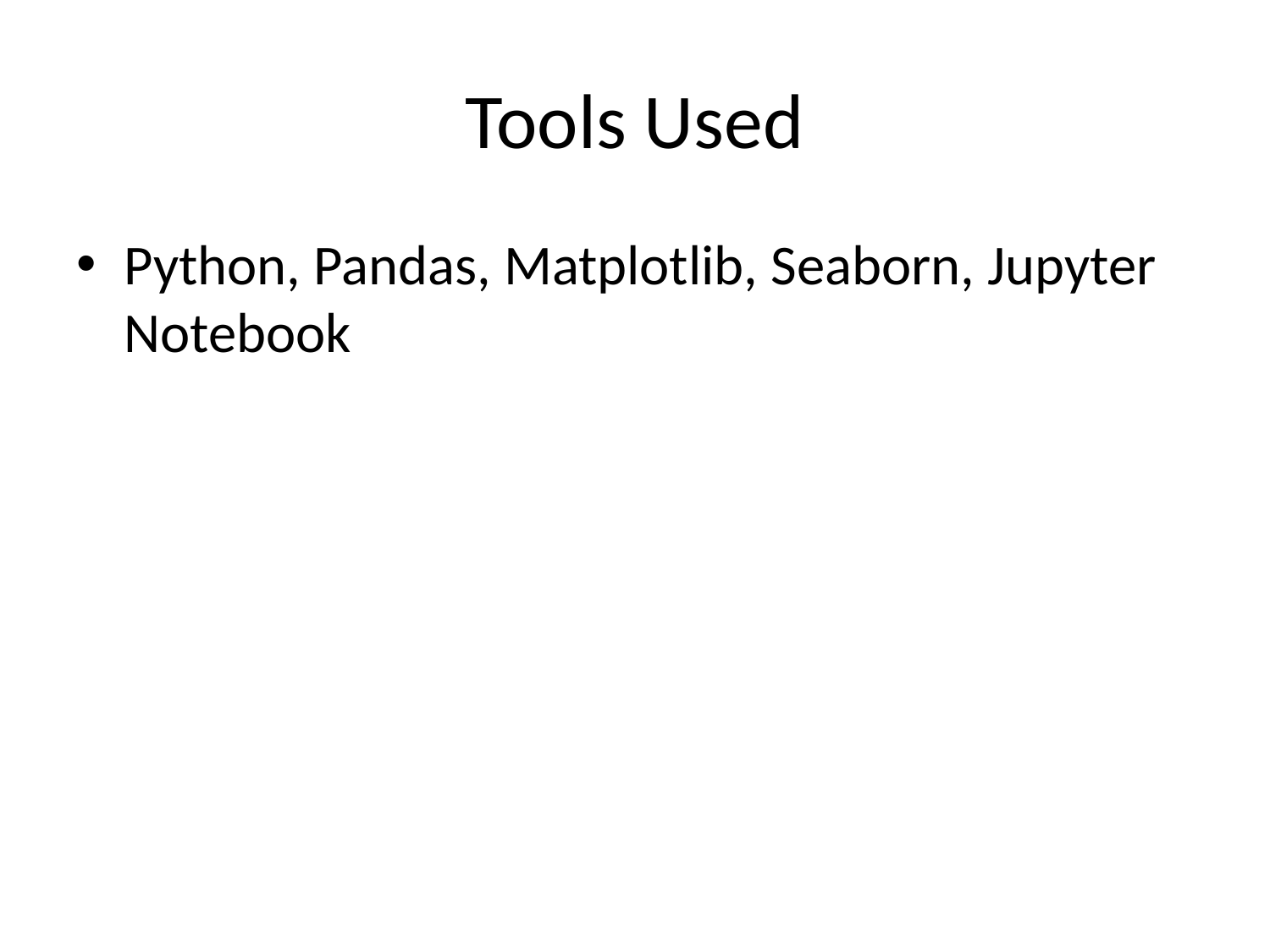

# Tools Used
Python, Pandas, Matplotlib, Seaborn, Jupyter Notebook